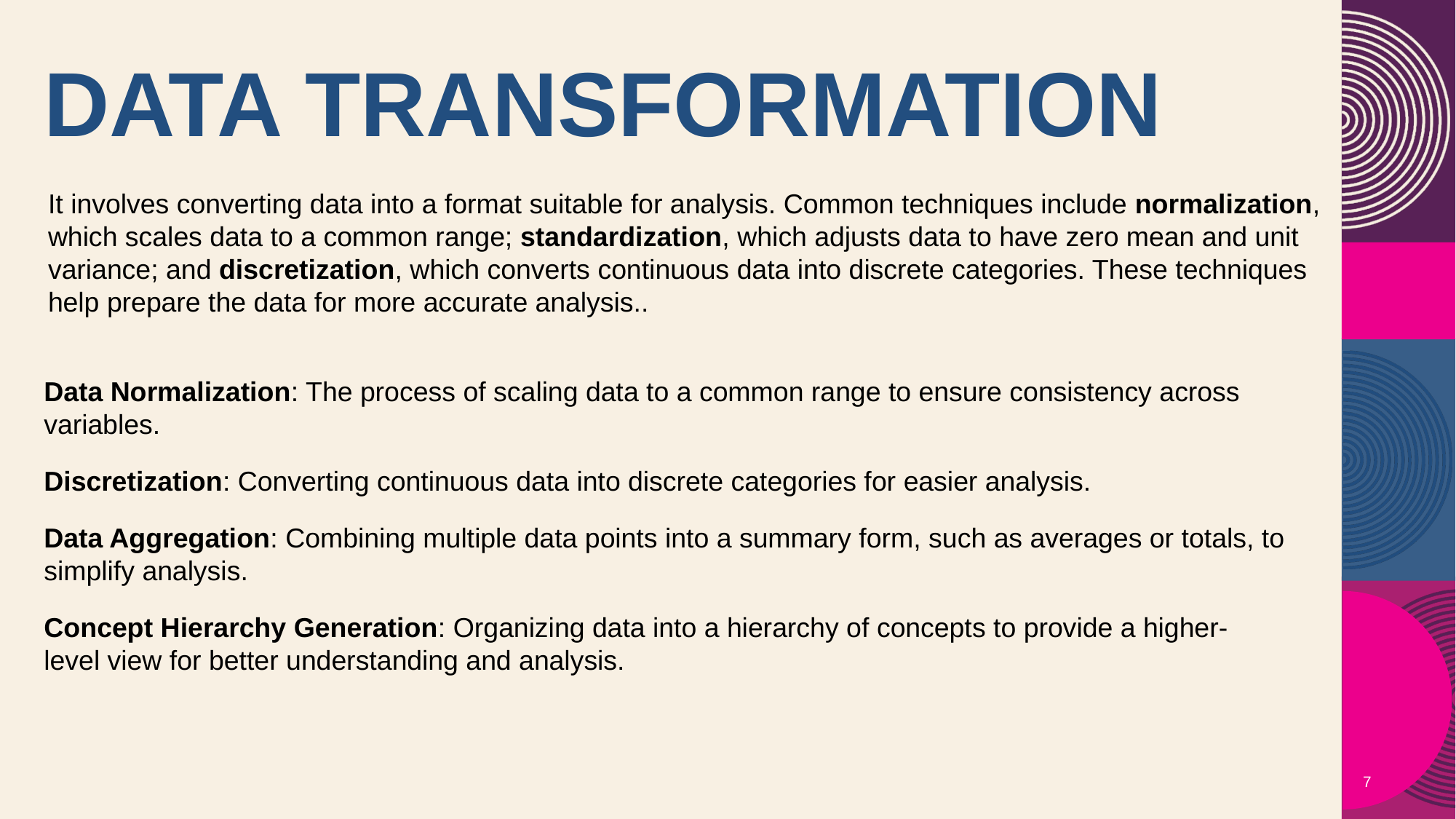

# Data transformation
It involves converting data into a format suitable for analysis. Common techniques include normalization, which scales data to a common range; standardization, which adjusts data to have zero mean and unit variance; and discretization, which converts continuous data into discrete categories. These techniques help prepare the data for more accurate analysis..
Data Normalization: The process of scaling data to a common range to ensure consistency across variables.
Discretization: Converting continuous data into discrete categories for easier analysis.
Data Aggregation: Combining multiple data points into a summary form, such as averages or totals, to simplify analysis.
Concept Hierarchy Generation: Organizing data into a hierarchy of concepts to provide a higher-level view for better understanding and analysis.
7